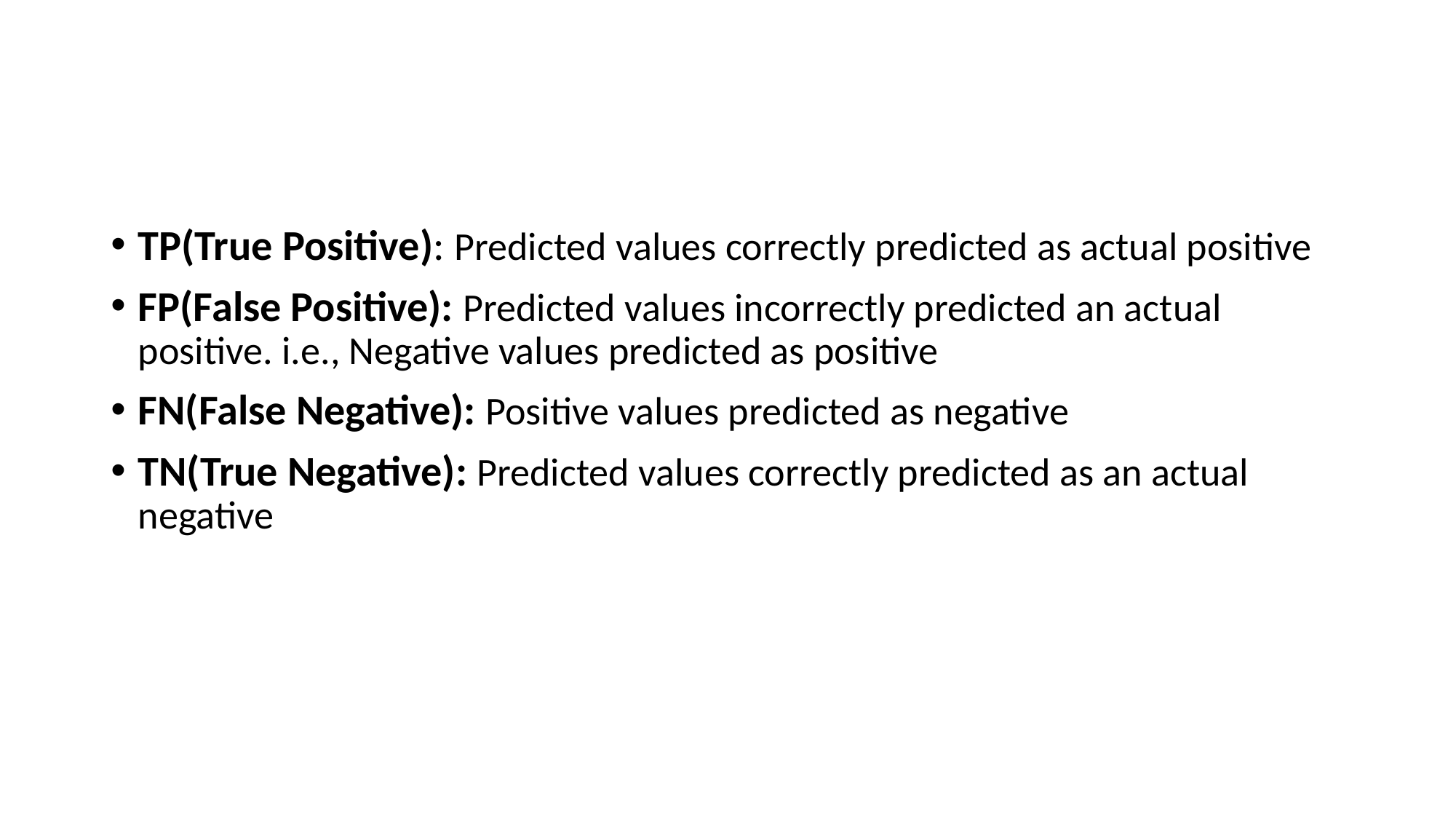

#
TP(True Positive): Predicted values correctly predicted as actual positive
FP(False Positive): Predicted values incorrectly predicted an actual positive. i.e., Negative values predicted as positive
FN(False Negative): Positive values predicted as negative
TN(True Negative): Predicted values correctly predicted as an actual negative